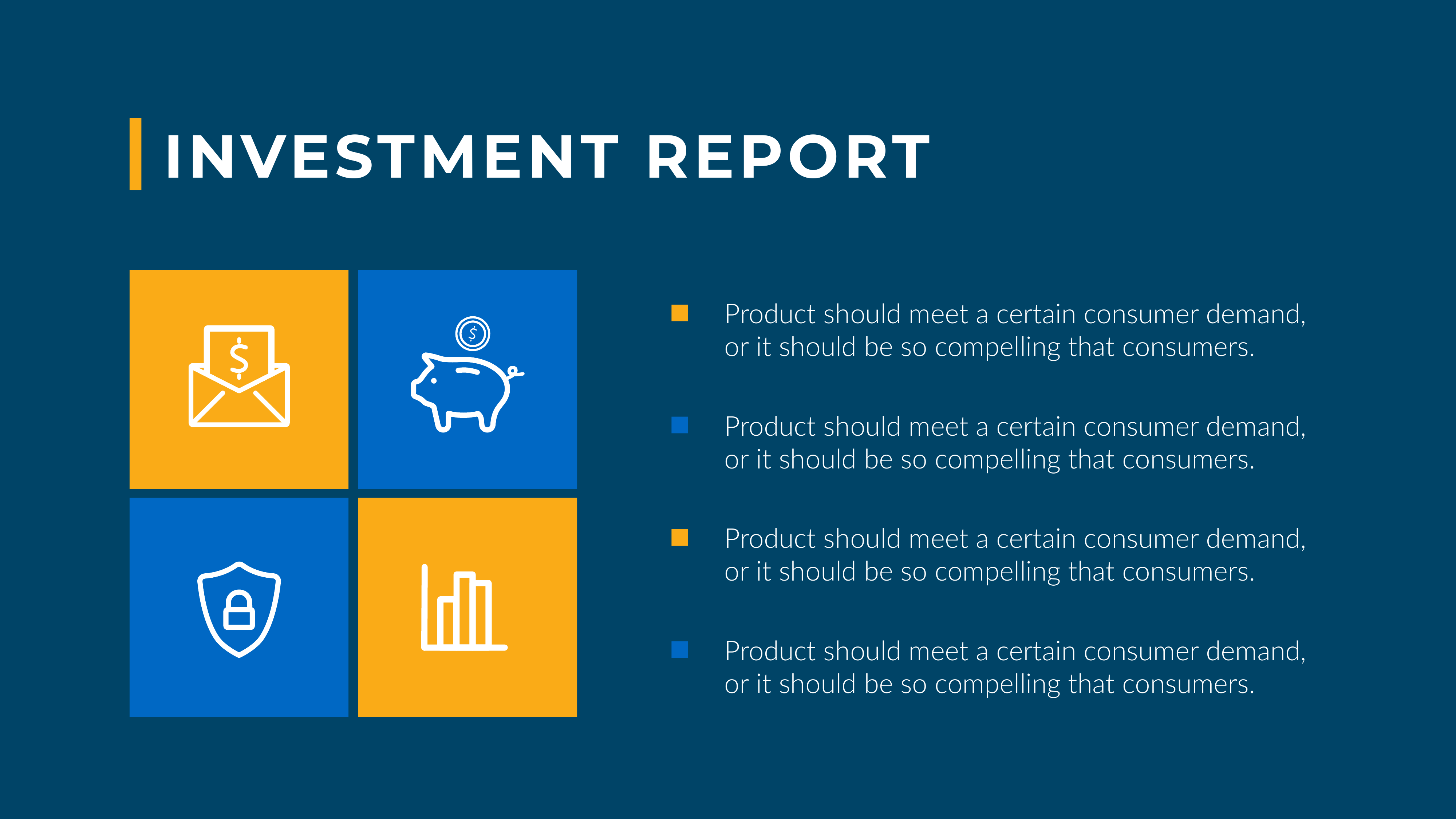

INVESTMENT REPORT

Product should meet a certain consumer demand, or it should be so compelling that consumers.

Product should meet a certain consumer demand, or it should be so compelling that consumers.

Product should meet a certain consumer demand, or it should be so compelling that consumers.

Product should meet a certain consumer demand, or it should be so compelling that consumers.